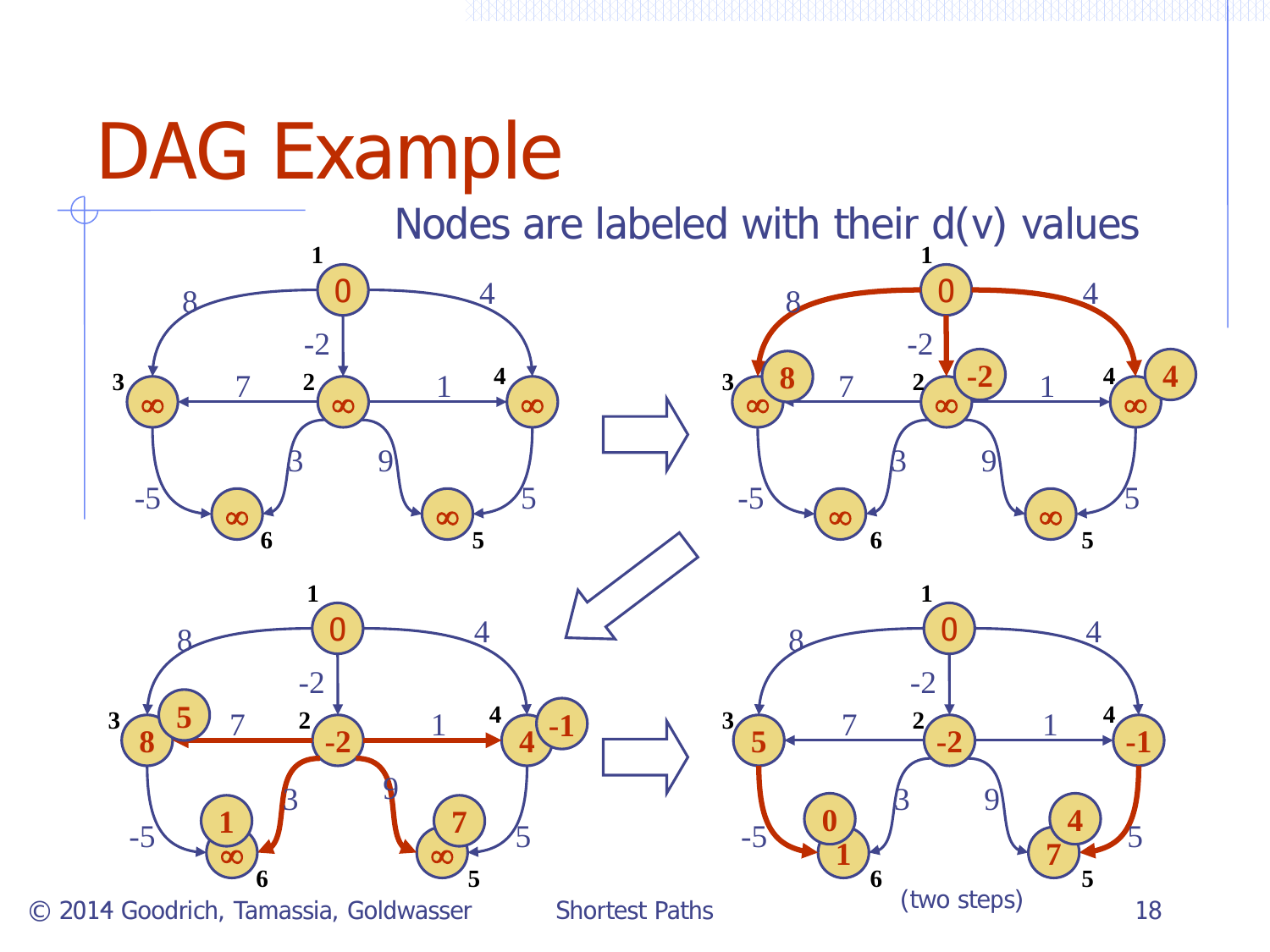

# DAG Example
Nodes are labeled with their d(v) values
1
1
0
0
4
4
8
8
-2
-2
-2
4
8
4
4
3
7
2
1
3
7
2
1
∞
∞
∞
∞
∞
∞

3
9
3
9
-5
5
-5
5
∞
∞
∞
∞
6
5
6
5

1
1
0
0
4
4
8
8
-2
-2
5
4
4
3
7
2
1
-1
3
7
2
1
8
-2
4
5
-2
-1

9
3
3
9
0
4
1
7
-5
5
-5
5
∞
∞
1
7
6
5
6
5
Shortest Paths
18
(two steps)